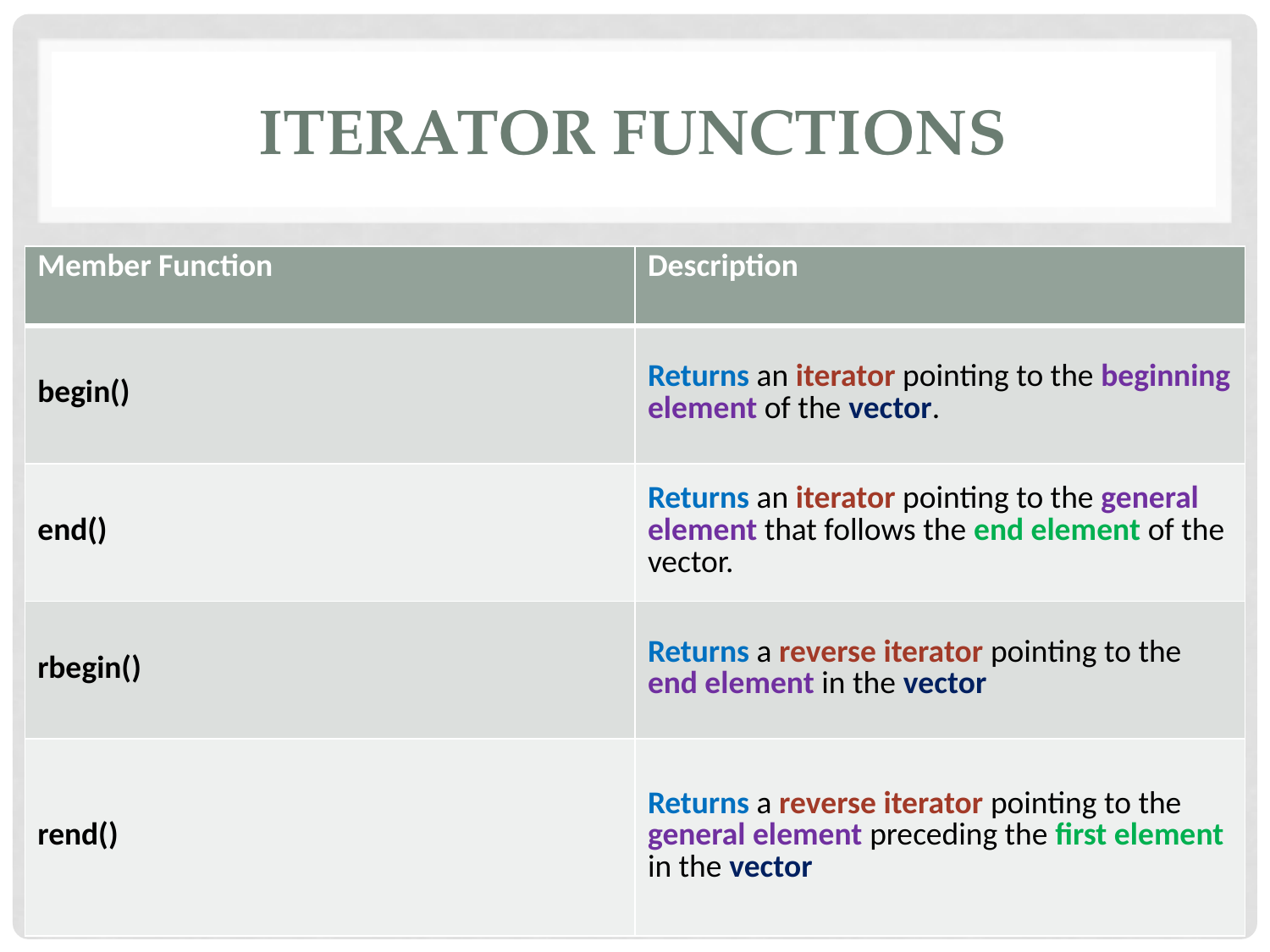

# Iterator functions
| Member Function | Description |
| --- | --- |
| begin() | Returns an iterator pointing to the beginning element of the vector. |
| end() | Returns an iterator pointing to the general element that follows the end element of the vector. |
| rbegin() | Returns a reverse iterator pointing to the end element in the vector |
| rend() | Returns a reverse iterator pointing to the general element preceding the first element in the vector |